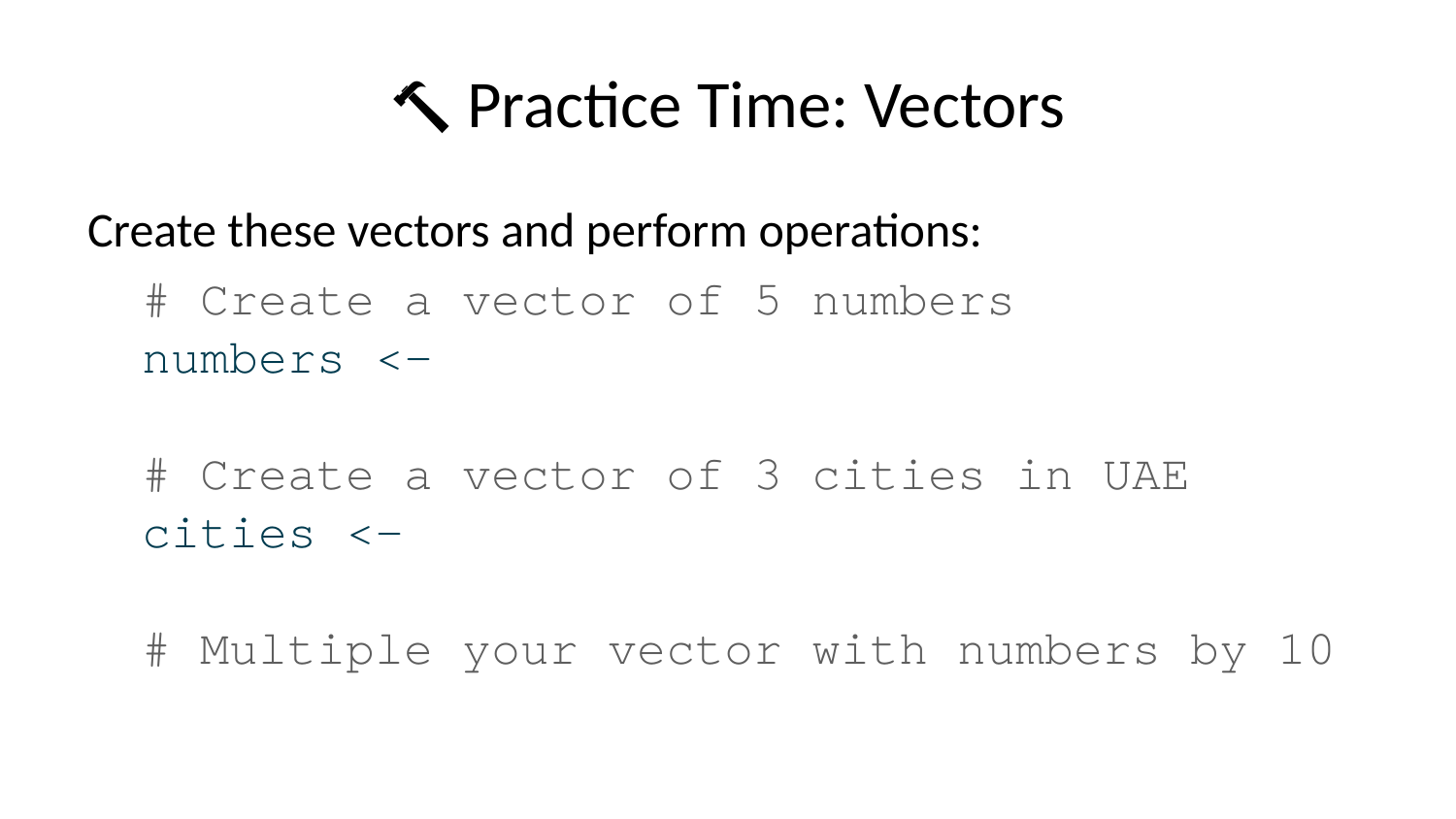

# 🔨 Practice Time: Vectors
Create these vectors and perform operations:
# Create a vector of 5 numbers numbers <- # Create a vector of 3 cities in UAE cities <- # Multiple your vector with numbers by 10